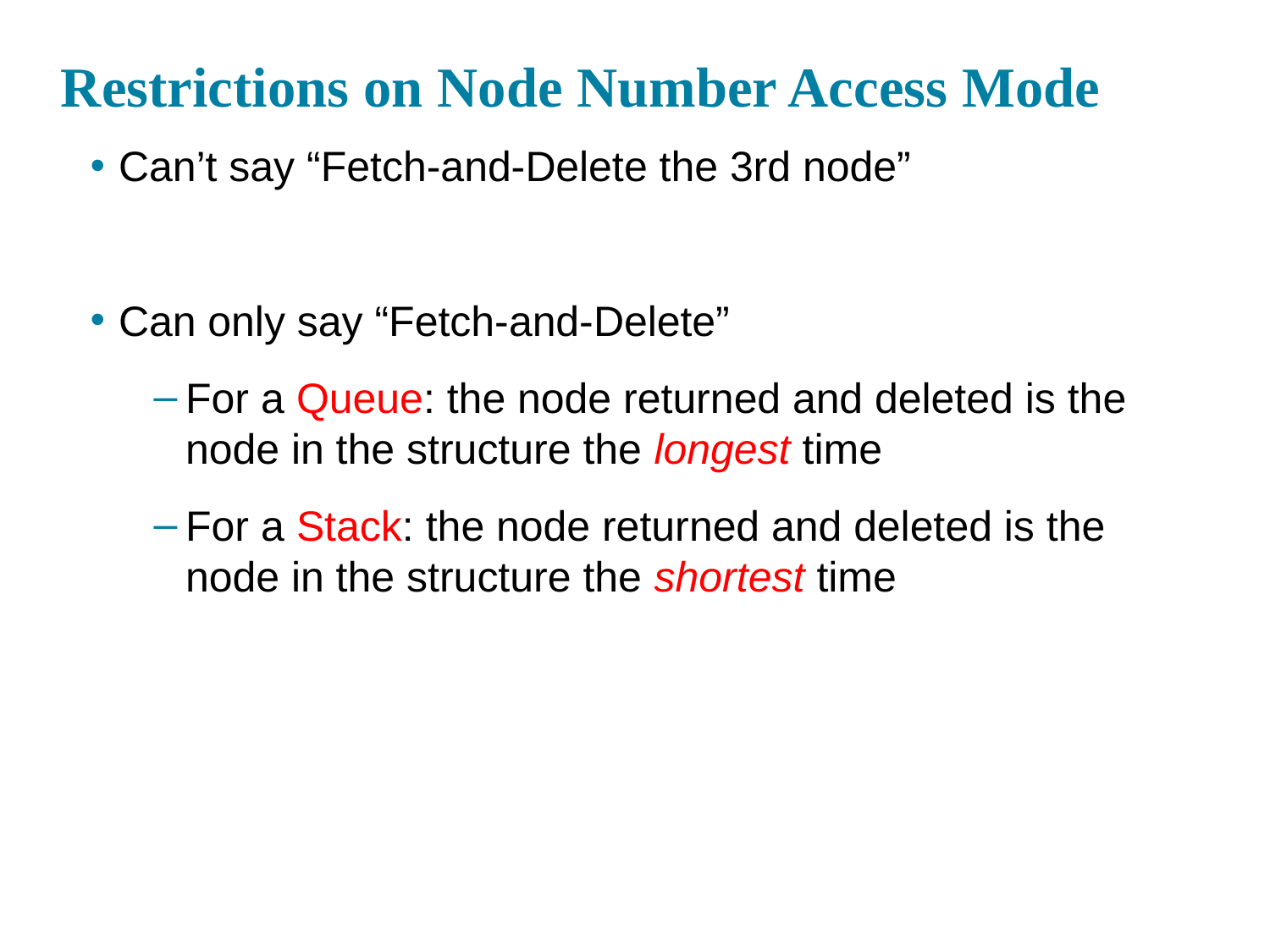

# Restrictions on Node Number Access Mode
Can’t say “Fetch-and-Delete the 3rd node”

Can only say “Fetch-and-Delete”
For a Queue: the node returned and deleted is the node in the structure the longest time
For a Stack: the node returned and deleted is the node in the structure the shortest time

4